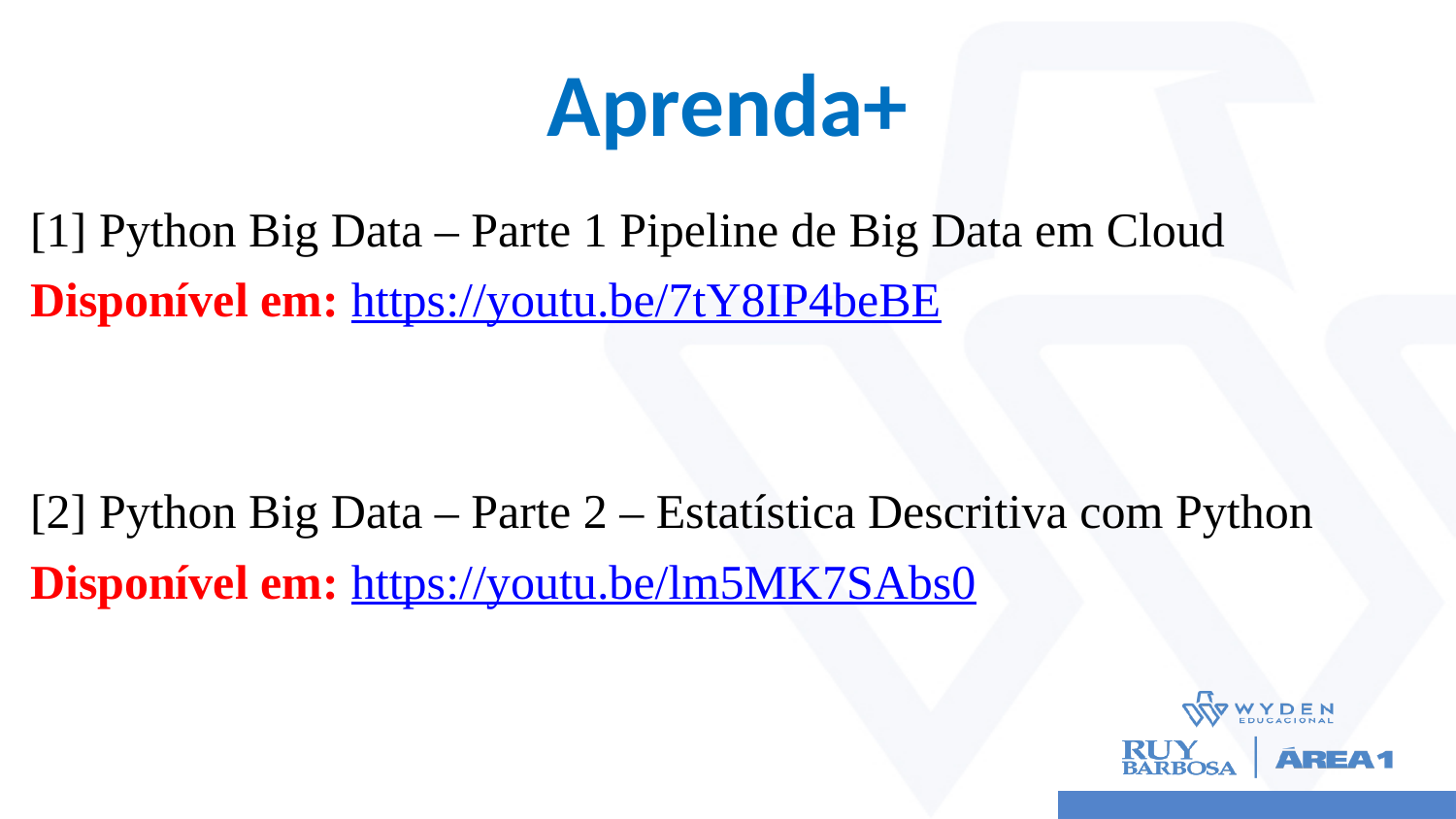

# Aprenda+
[1] Python Big Data – Parte 1 Pipeline de Big Data em Cloud
Disponível em: https://youtu.be/7tY8IP4beBE

[2] Python Big Data – Parte 2 – Estatística Descritiva com Python
Disponível em: https://youtu.be/lm5MK7SAbs0